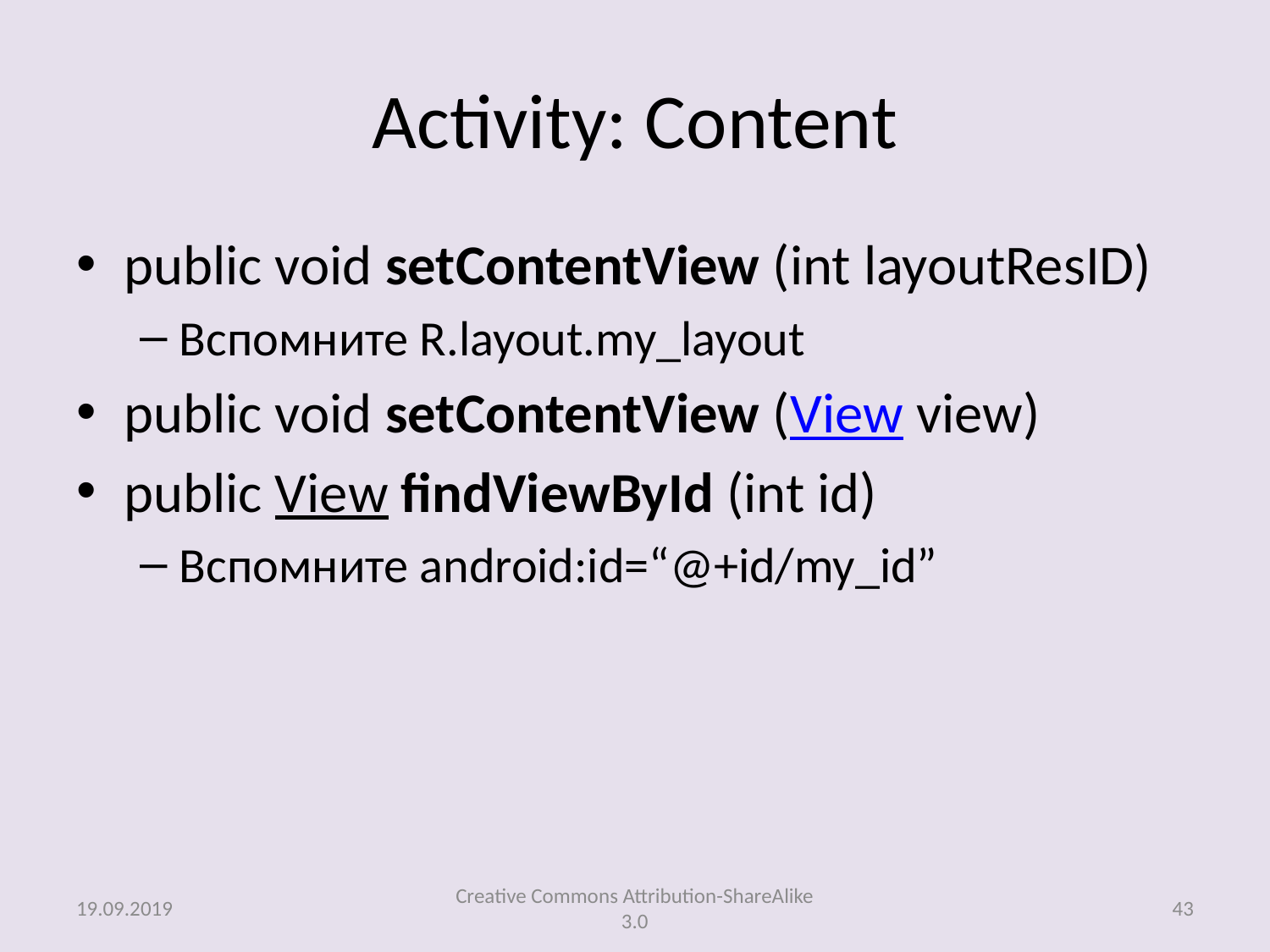

# Activity: Content
public void setContentView (int layoutResID)
Вспомните R.layout.my_layout
public void setContentView (View view)
public View findViewById (int id)
Вспомните android:id=“@+id/my_id”

19.09.2019
Creative Commons Attribution-ShareAlike 3.0
43